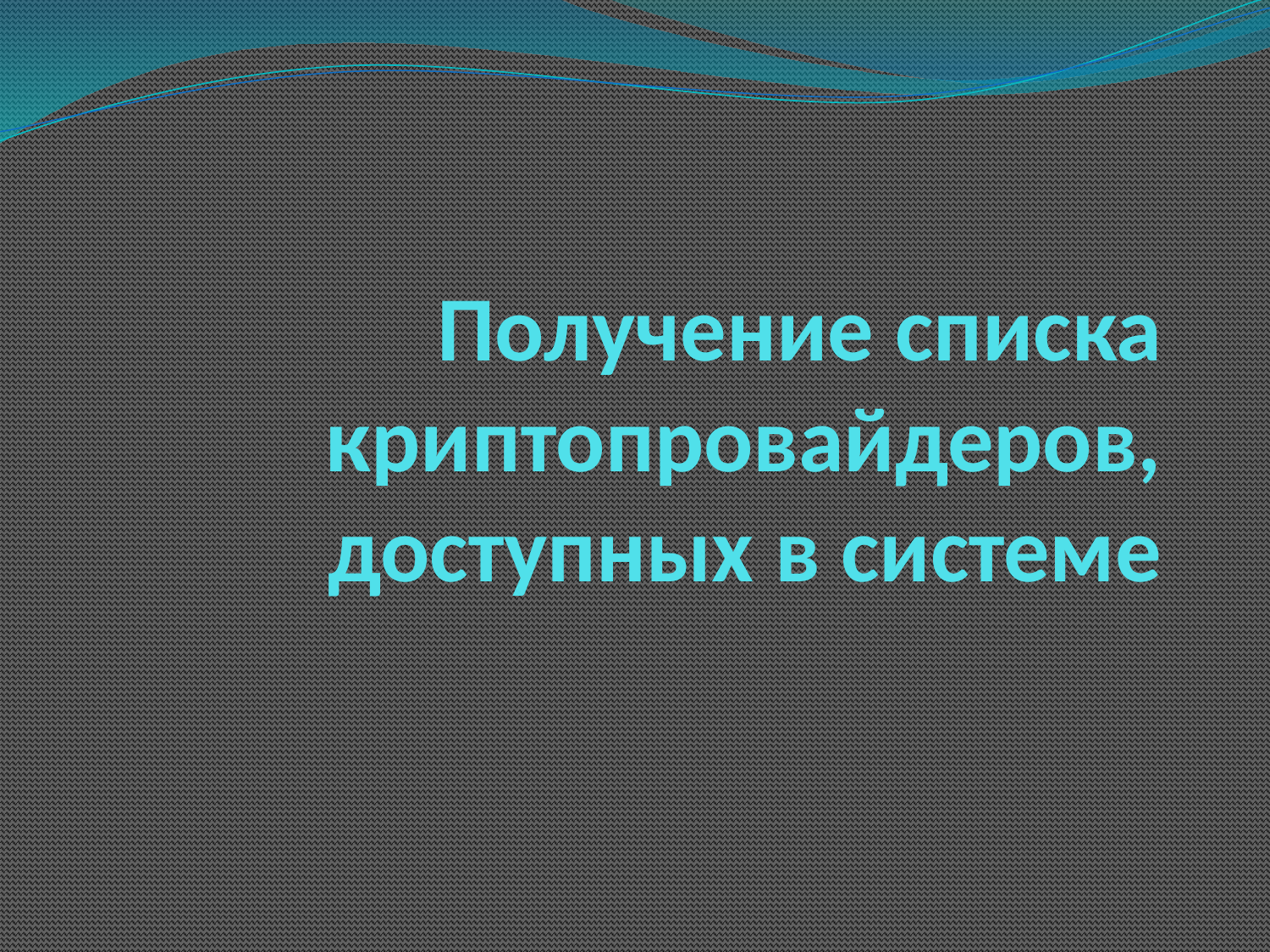

# Получение списка криптопровайдеров, доступных в системе